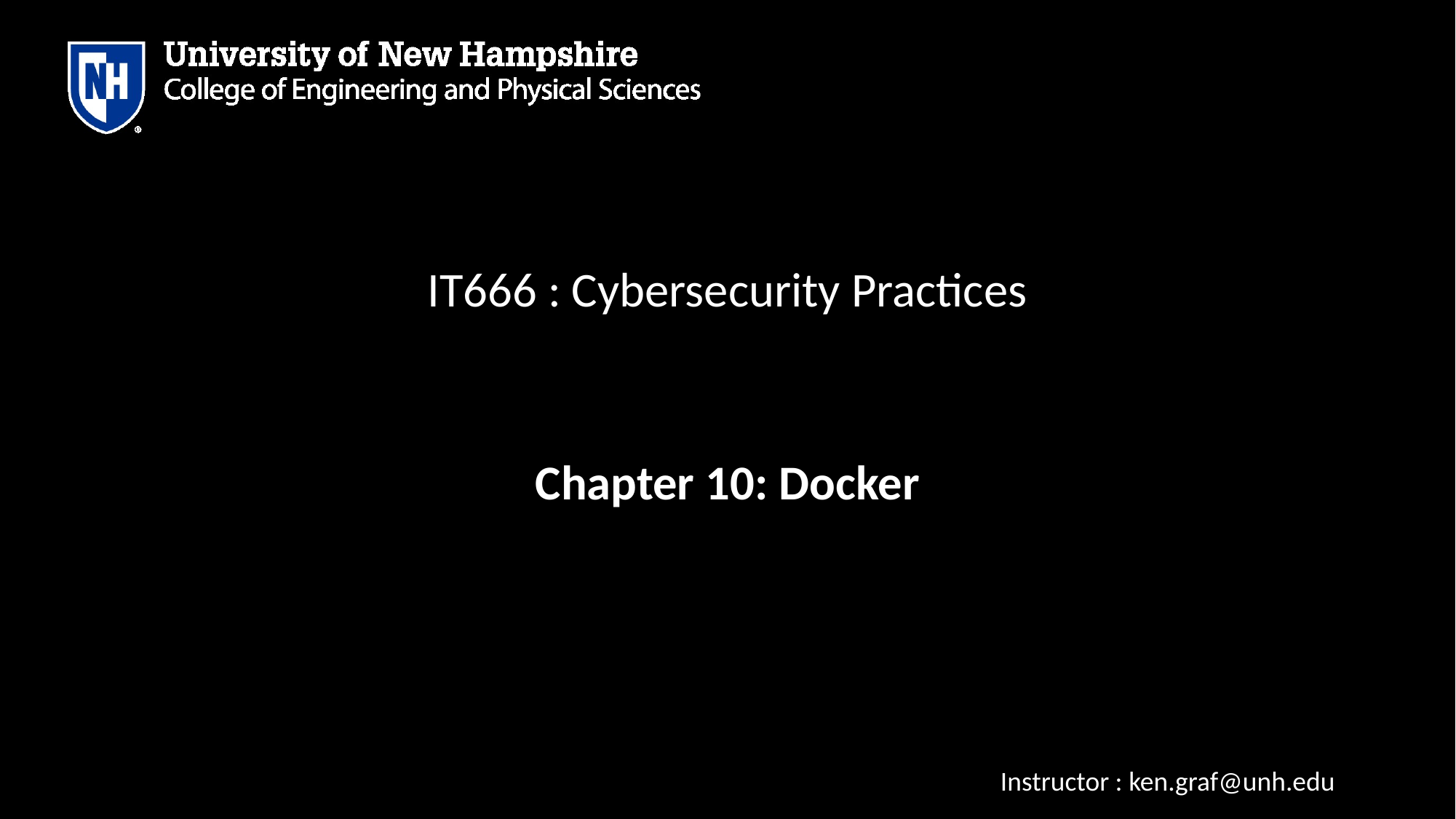

# IT666 : Cybersecurity Practices
Chapter 10: Docker